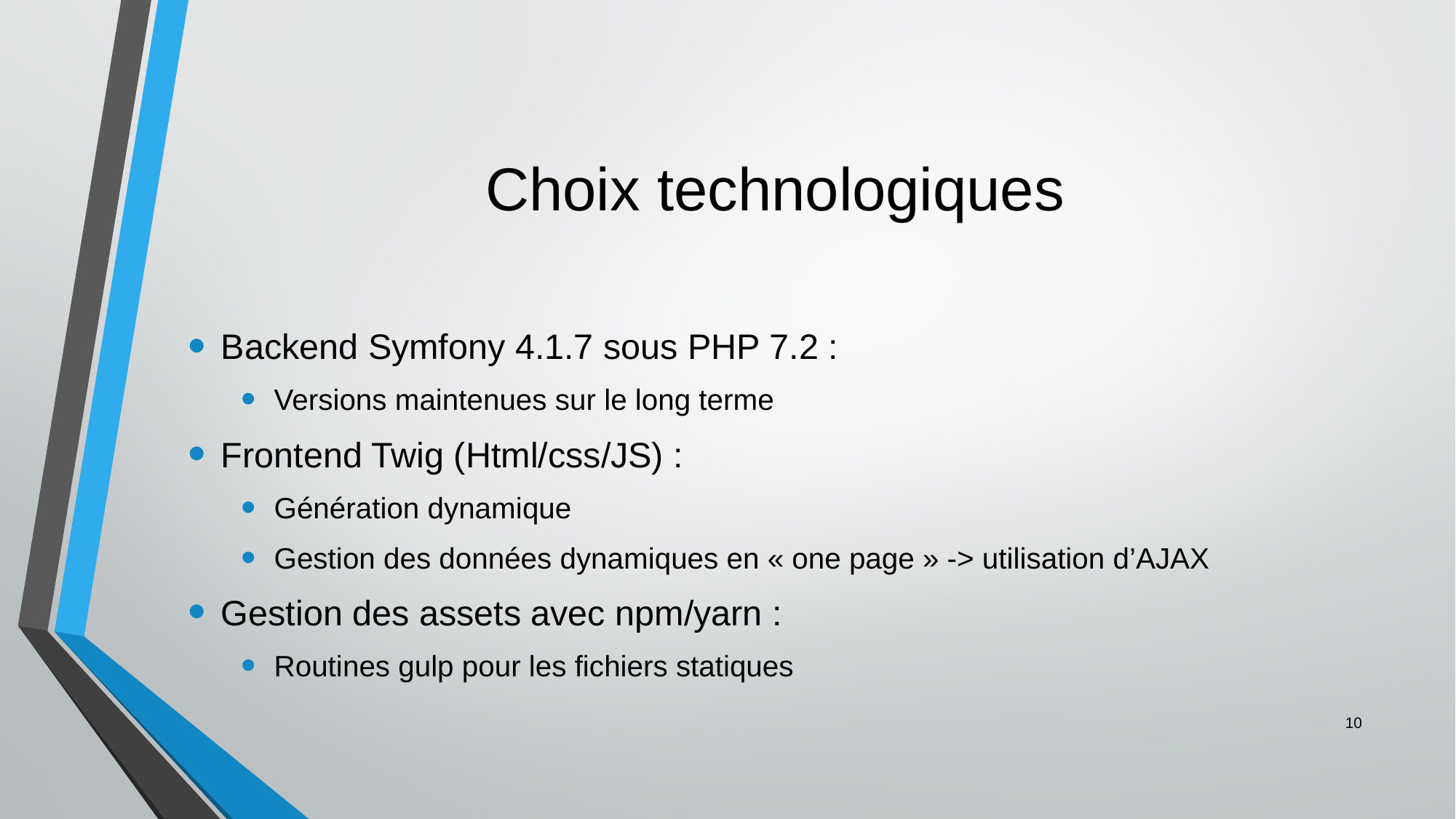

# Choix technologiques
Backend Symfony 4.1.7 sous PHP 7.2 :
Versions maintenues sur le long terme
Frontend Twig (Html/css/JS) :
Génération dynamique
Gestion des données dynamiques en « one page » -> utilisation d’AJAX
Gestion des assets avec npm/yarn :
Routines gulp pour les fichiers statiques

10